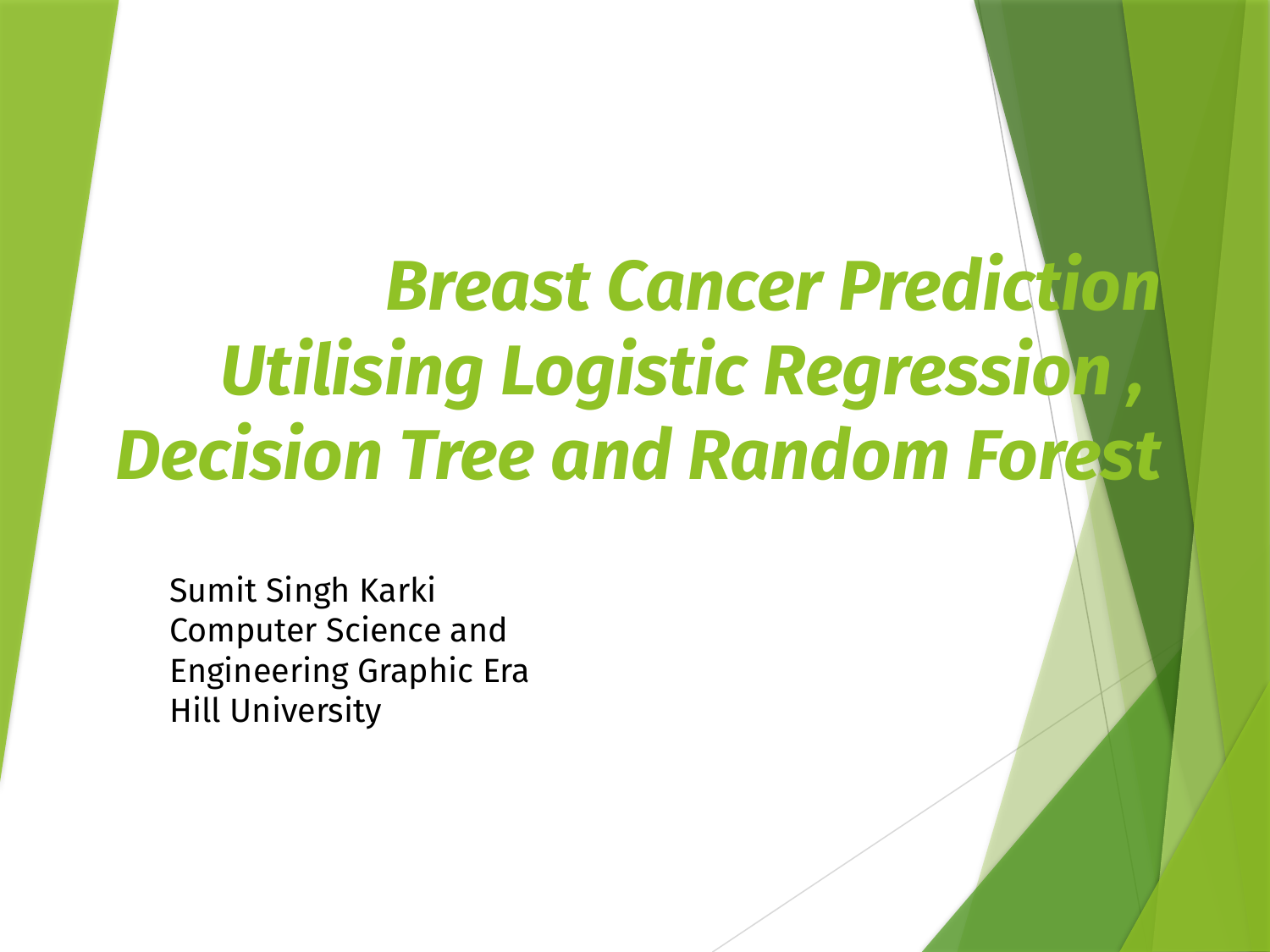

# Breast Cancer Prediction Utilising Logistic Regression ,  Decision Tree and Random Forest
Sumit Singh Karki
Computer Science and Engineering Graphic Era Hill University